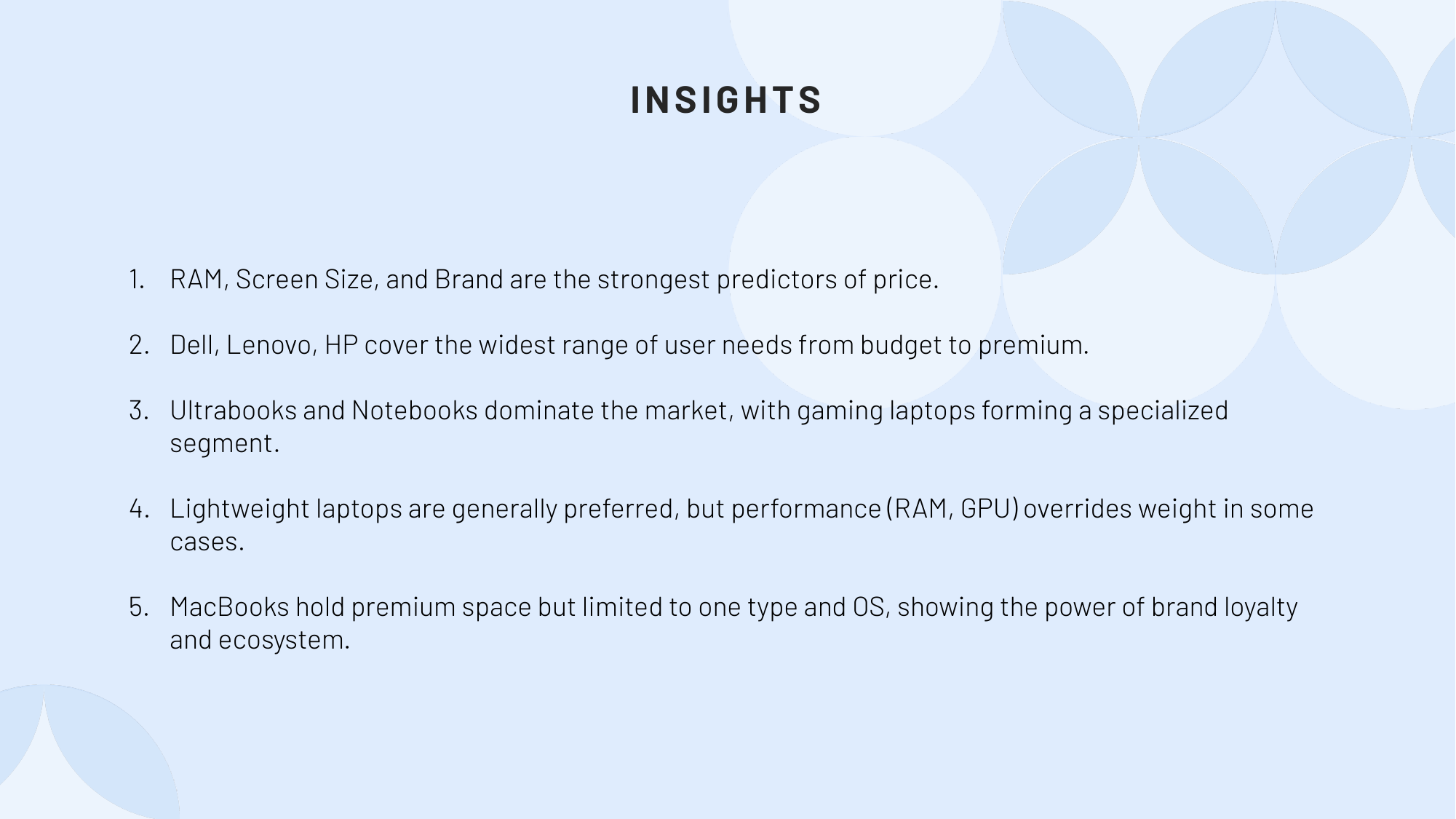

# Insights
RAM, Screen Size, and Brand are the strongest predictors of price.

Dell, Lenovo, HP cover the widest range of user needs from budget to premium.

Ultrabooks and Notebooks dominate the market, with gaming laptops forming a specialized segment.

Lightweight laptops are generally preferred, but performance (RAM, GPU) overrides weight in some cases.

MacBooks hold premium space but limited to one type and OS, showing the power of brand loyalty and ecosystem.